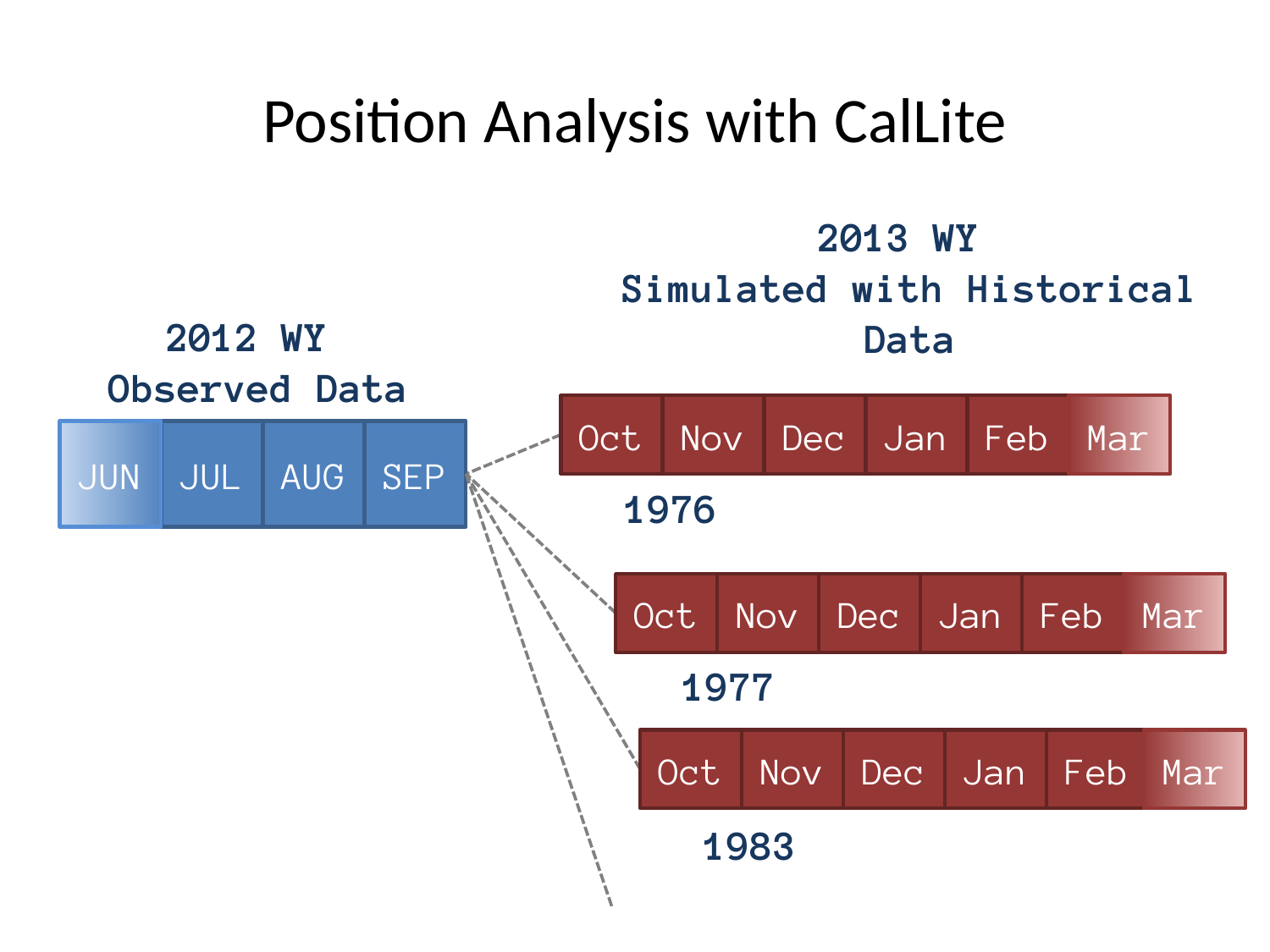

# Position Analysis with CalLite
2013 WY
Simulated with Historical Data
2012 WY
Observed Data
Oct
Nov
Dec
Jan
Feb
Mar
JUN
JUL
AUG
SEP
1976
Oct
Nov
Dec
Jan
Feb
Mar
1977
Oct
Nov
Dec
Jan
Feb
Mar
1983